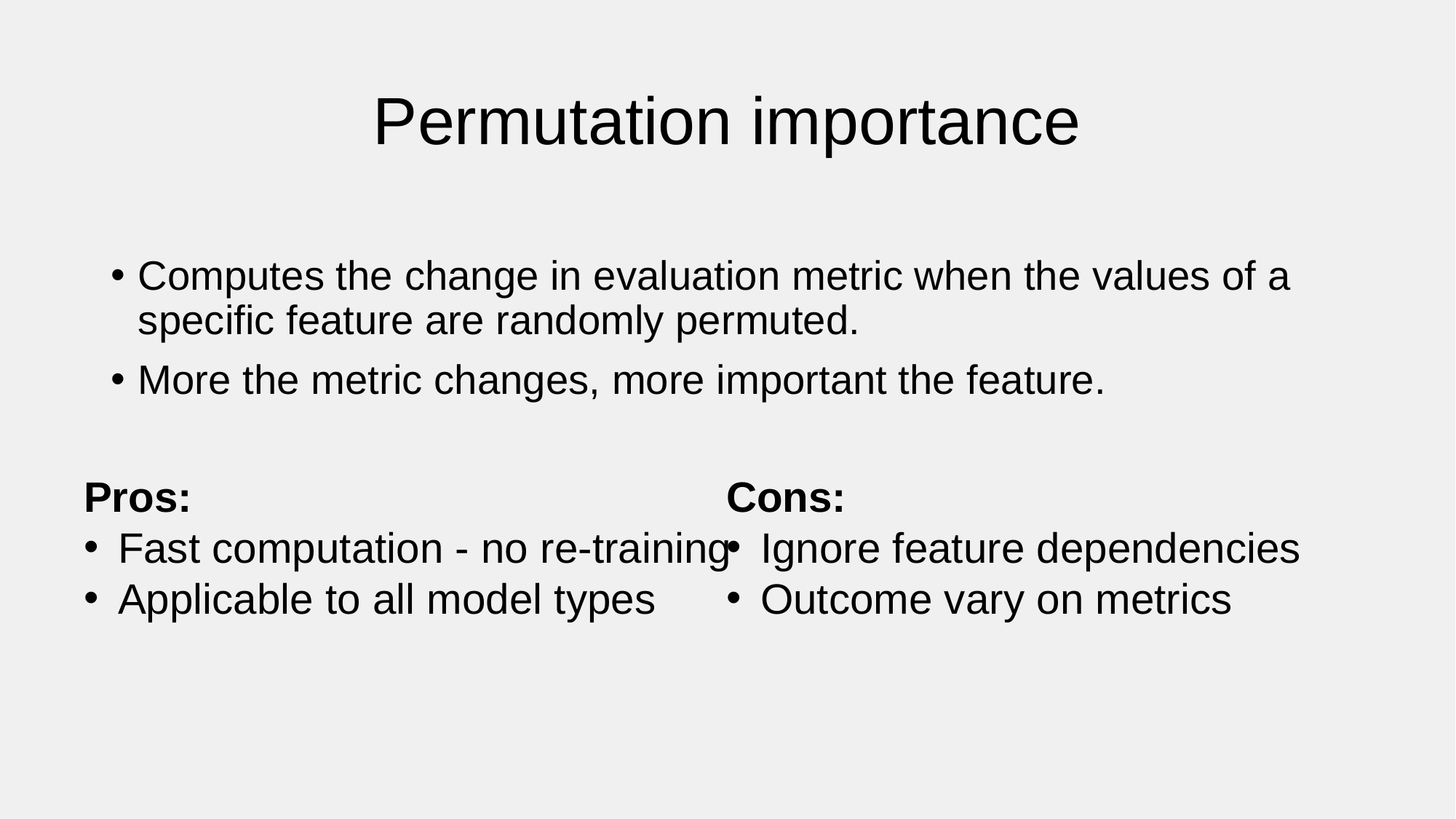

# Permutation importance
Computes the change in evaluation metric when the values of a specific feature are randomly permuted.
More the metric changes, more important the feature.
Pros:
Fast computation - no re-training
Applicable to all model types
Cons:
Ignore feature dependencies
Outcome vary on metrics